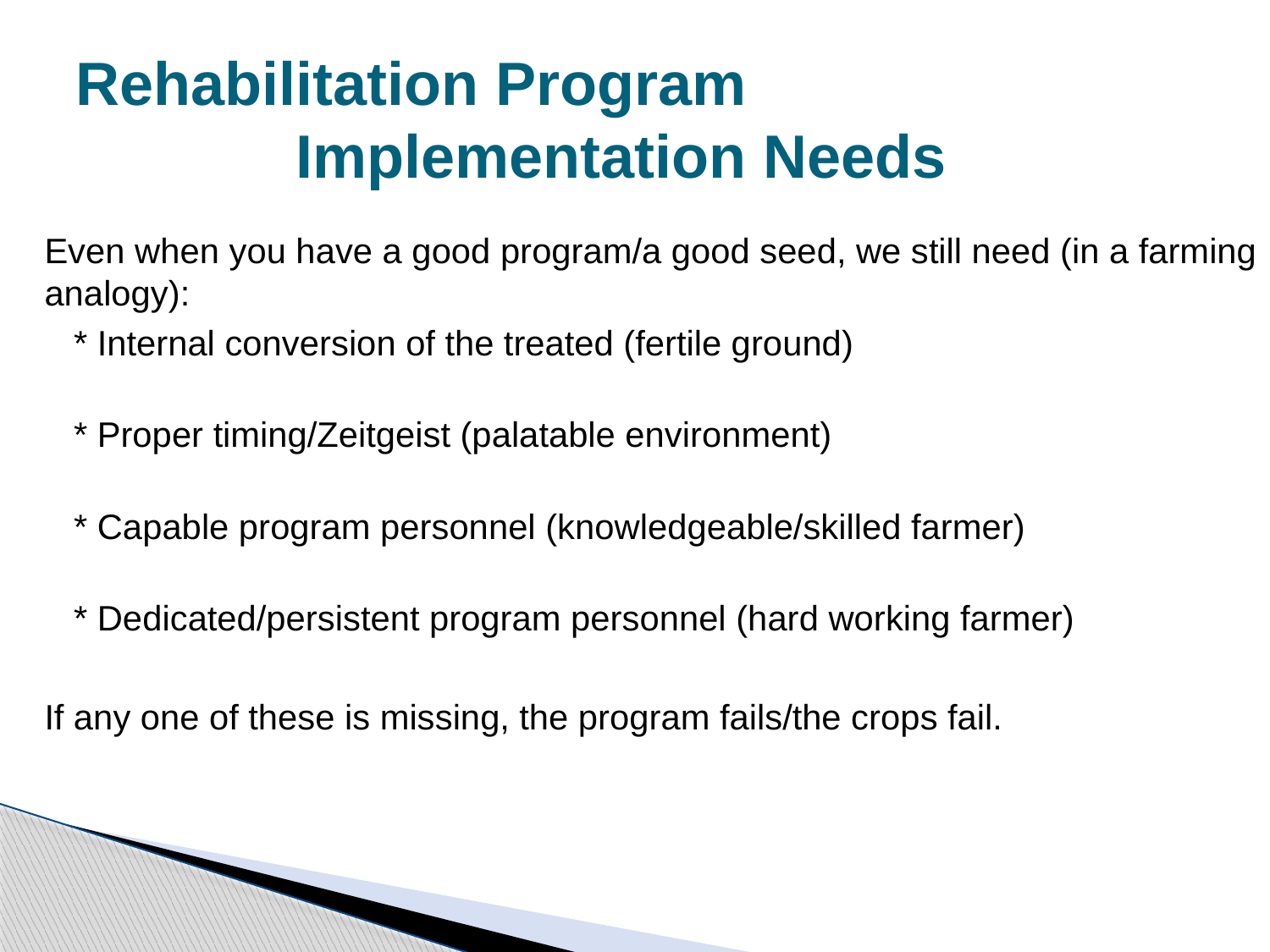

# Rehabilitation Program Implementation Needs
Even when you have a good program/a good seed, we still need (in a farming analogy):
   * Internal conversion of the treated (fertile ground)
   * Proper timing/Zeitgeist (palatable environment)
   * Capable program personnel (knowledgeable/skilled farmer)
   * Dedicated/persistent program personnel (hard working farmer)

If any one of these is missing, the program fails/the crops fail.